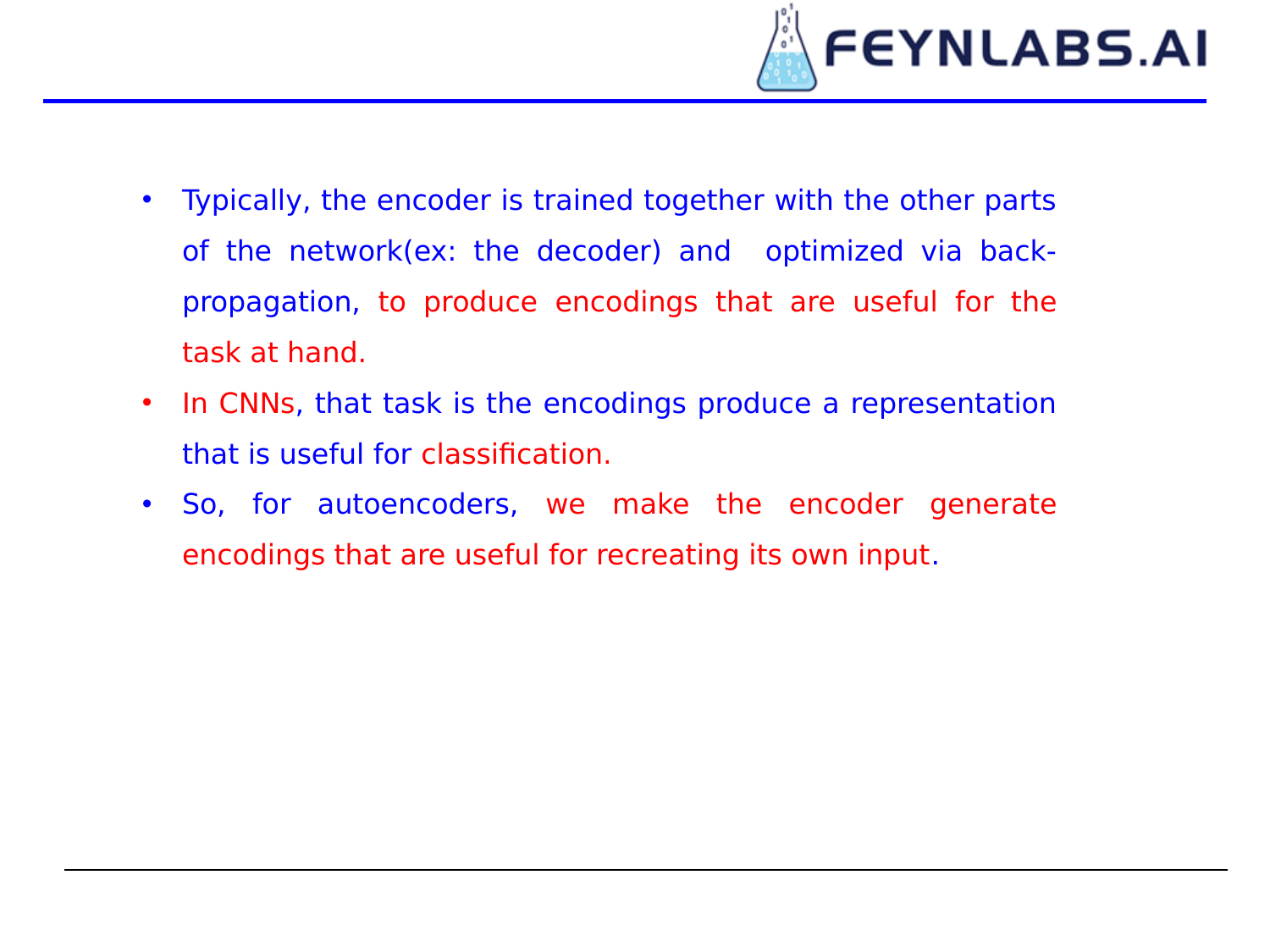

Typically, the encoder is trained together with the other parts of the network(ex: the decoder) and  optimized via back-propagation, to produce encodings that are useful for the task at hand.
In CNNs, that task is the encodings produce a representation that is useful for classification.
So, for autoencoders, we make the encoder generate encodings that are useful for recreating its own input.